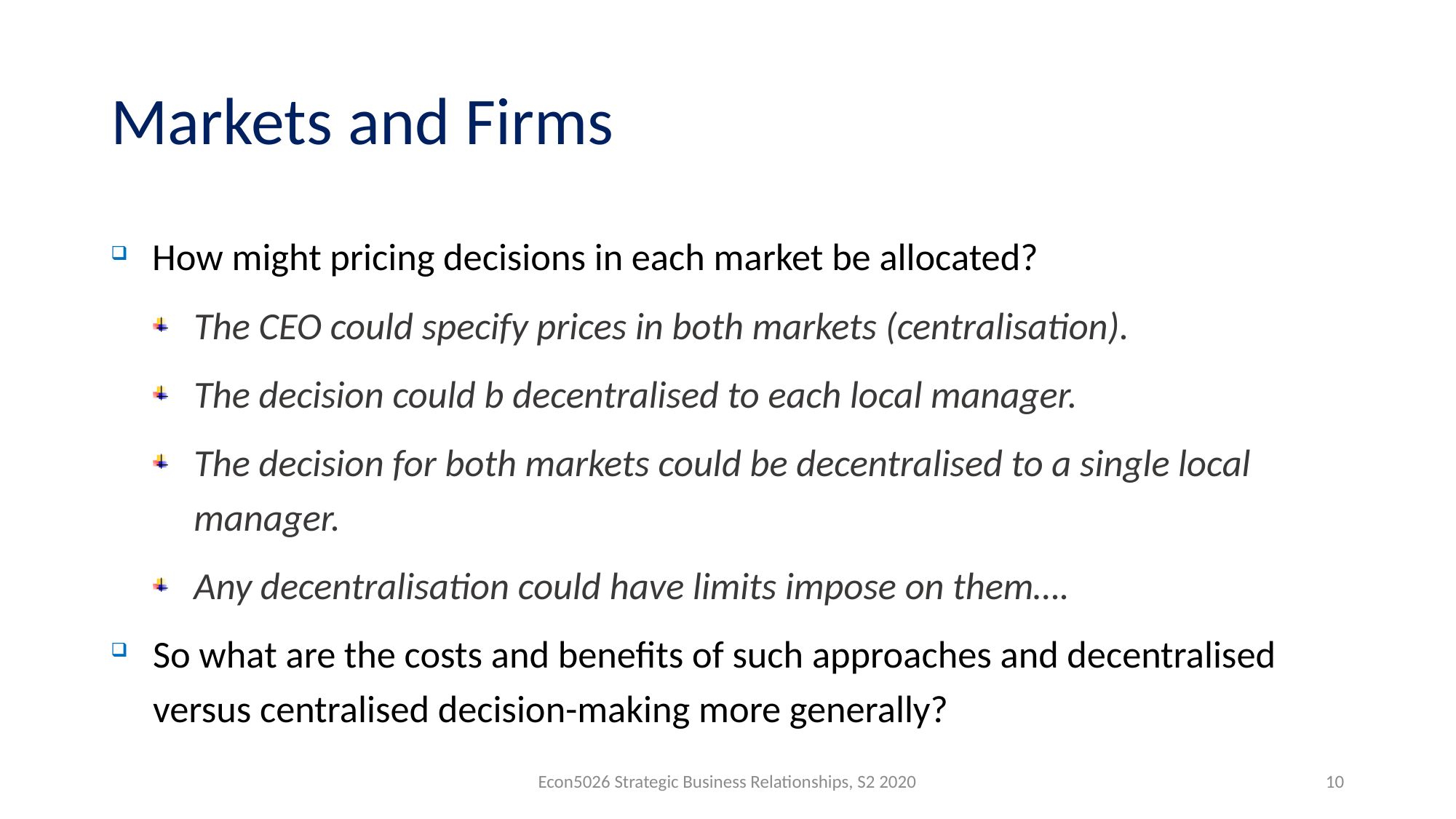

# Markets and Firms
How might pricing decisions in each market be allocated?
The CEO could specify prices in both markets (centralisation).
The decision could b decentralised to each local manager.
The decision for both markets could be decentralised to a single local manager.
Any decentralisation could have limits impose on them….
So what are the costs and benefits of such approaches and decentralised versus centralised decision-making more generally?

Econ5026 Strategic Business Relationships, S2 2020
10